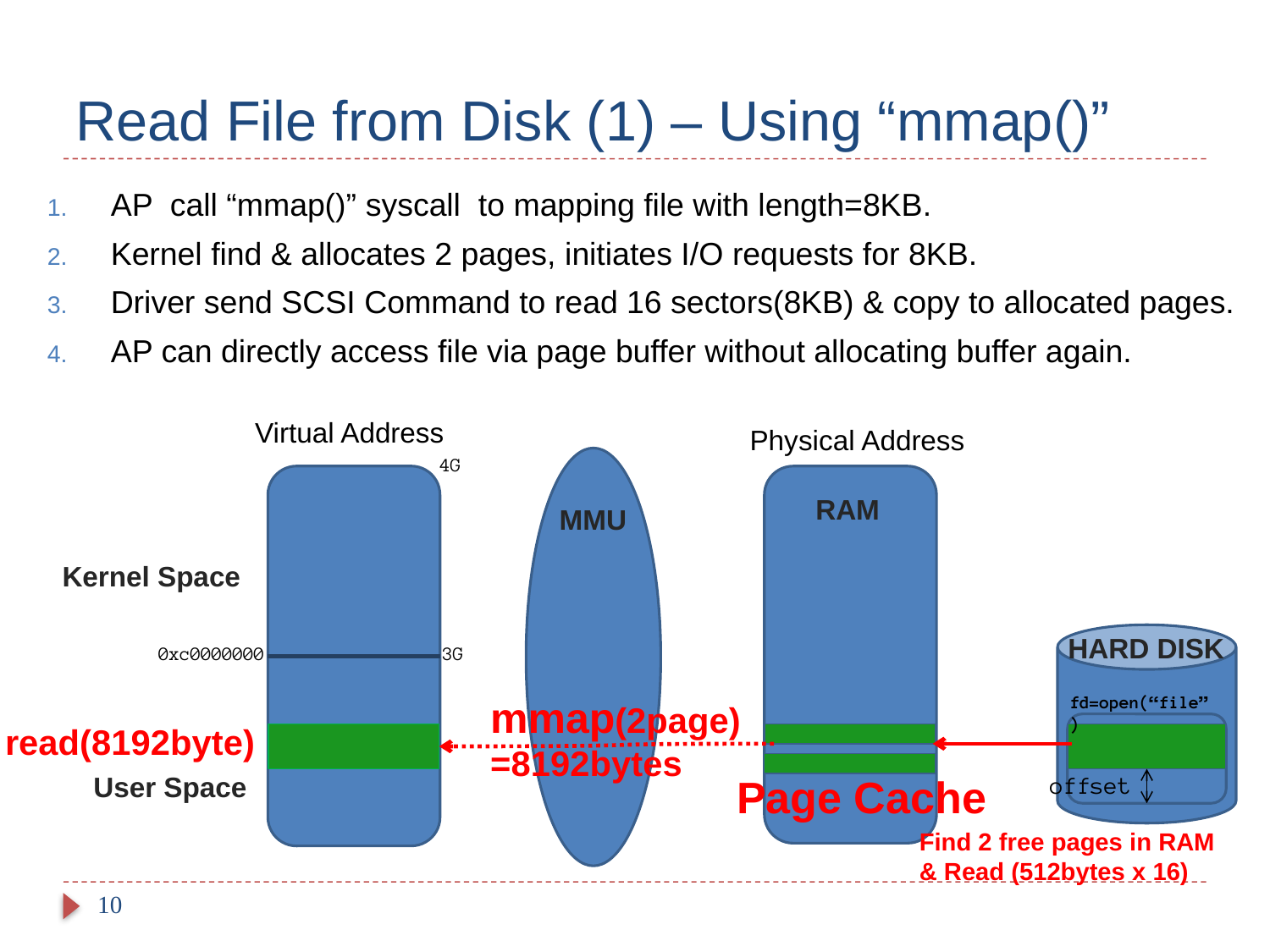

# Read File from Disk (1) – Using “mmap()”
AP  call “mmap()” syscall  to mapping file with length=8KB.
Kernel find & allocates 2 pages, initiates I/O requests for 8KB.
Driver send SCSI Command to read 16 sectors(8KB) & copy to allocated pages.
AP can directly access file via page buffer without allocating buffer again.
Virtual Address
Physical Address
4G

RAM
MMU
Kernel Space

HARD DISK
0xc0000000
3G
mmap(2page)
=8192bytes
fd=open(“file”)
read(8192byte)

User Space
Page Cache
offset
Find 2 free pages in RAM
& Read (512bytes x 16)
10